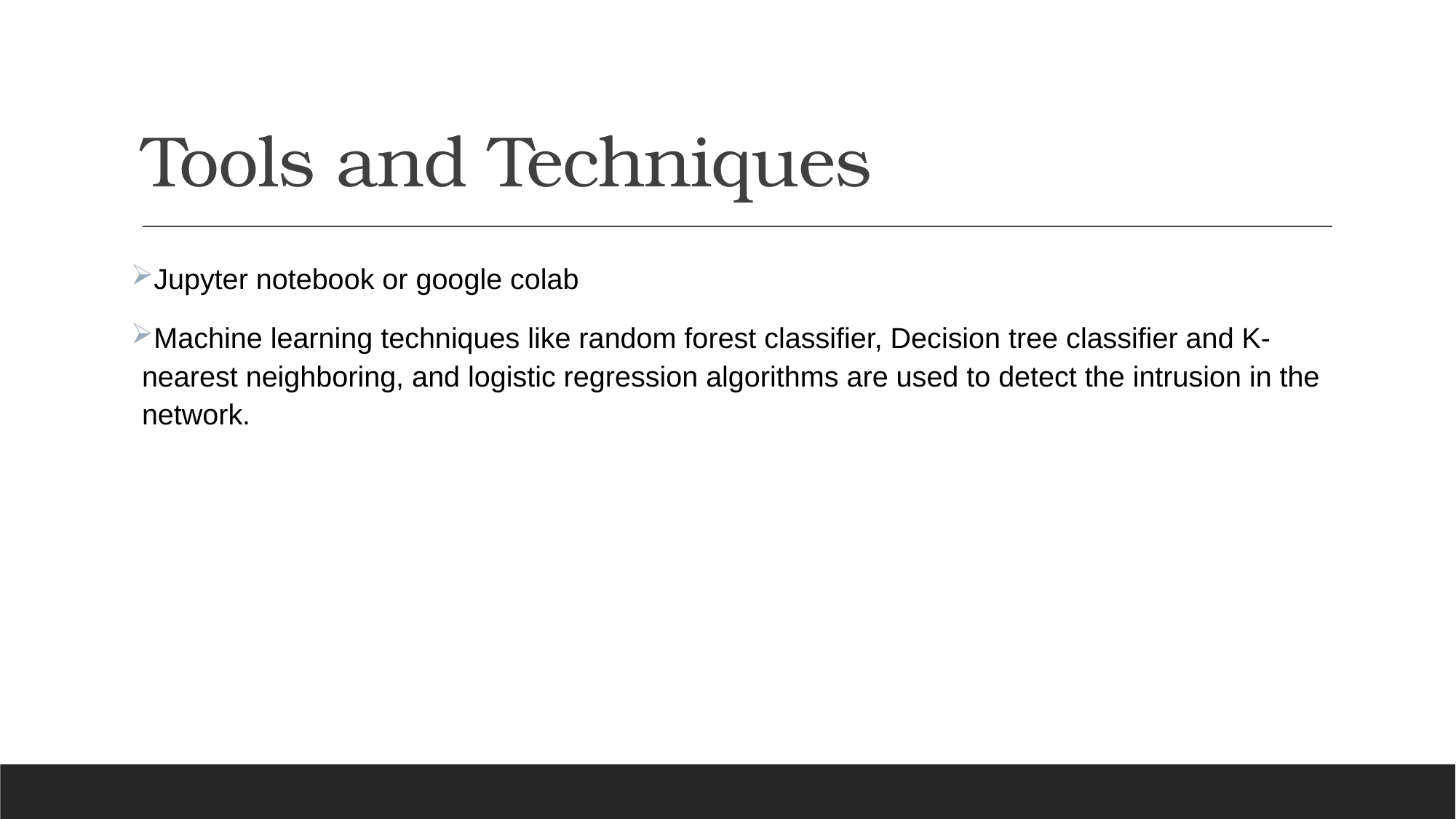

# Tools and Techniques
Jupyter notebook or google colab
Machine learning techniques like random forest classifier, Decision tree classifier and K-nearest neighboring, and logistic regression algorithms are used to detect the intrusion in the network.